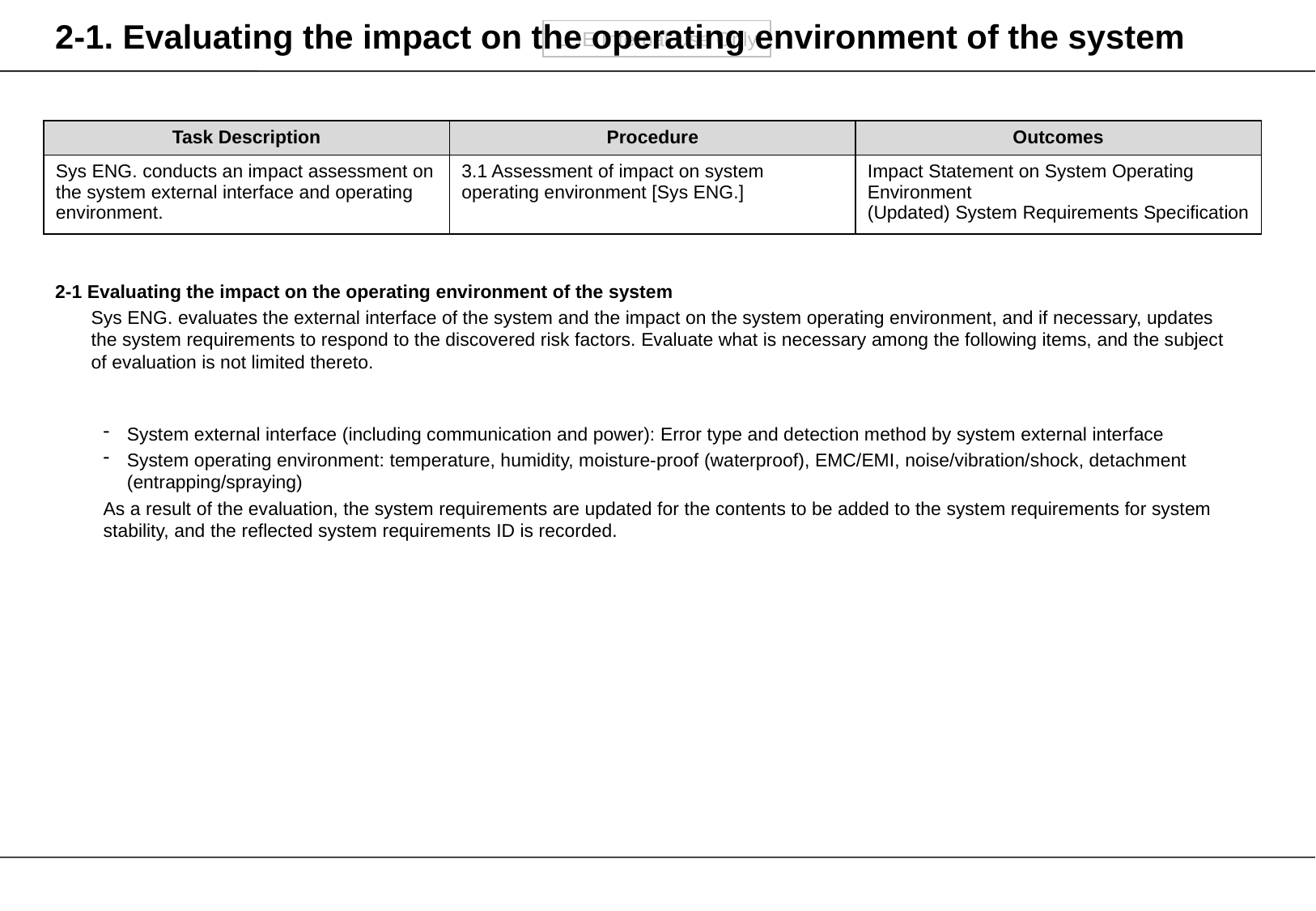

# 2-1. Evaluating the impact on the operating environment of the system
| Task Description | Procedure | Outcomes |
| --- | --- | --- |
| Sys ENG. conducts an impact assessment on the system external interface and operating environment. | 3.1 Assessment of impact on system operating environment [Sys ENG.] | Impact Statement on System Operating Environment (Updated) System Requirements Specification |
2-1 Evaluating the impact on the operating environment of the system
Sys ENG. evaluates the external interface of the system and the impact on the system operating environment, and if necessary, updates the system requirements to respond to the discovered risk factors. Evaluate what is necessary among the following items, and the subject of evaluation is not limited thereto.

System external interface (including communication and power): Error type and detection method by system external interface
System operating environment: temperature, humidity, moisture-proof (waterproof), EMC/EMI, noise/vibration/shock, detachment (entrapping/spraying)
As a result of the evaluation, the system requirements are updated for the contents to be added to the system requirements for system stability, and the reflected system requirements ID is recorded.